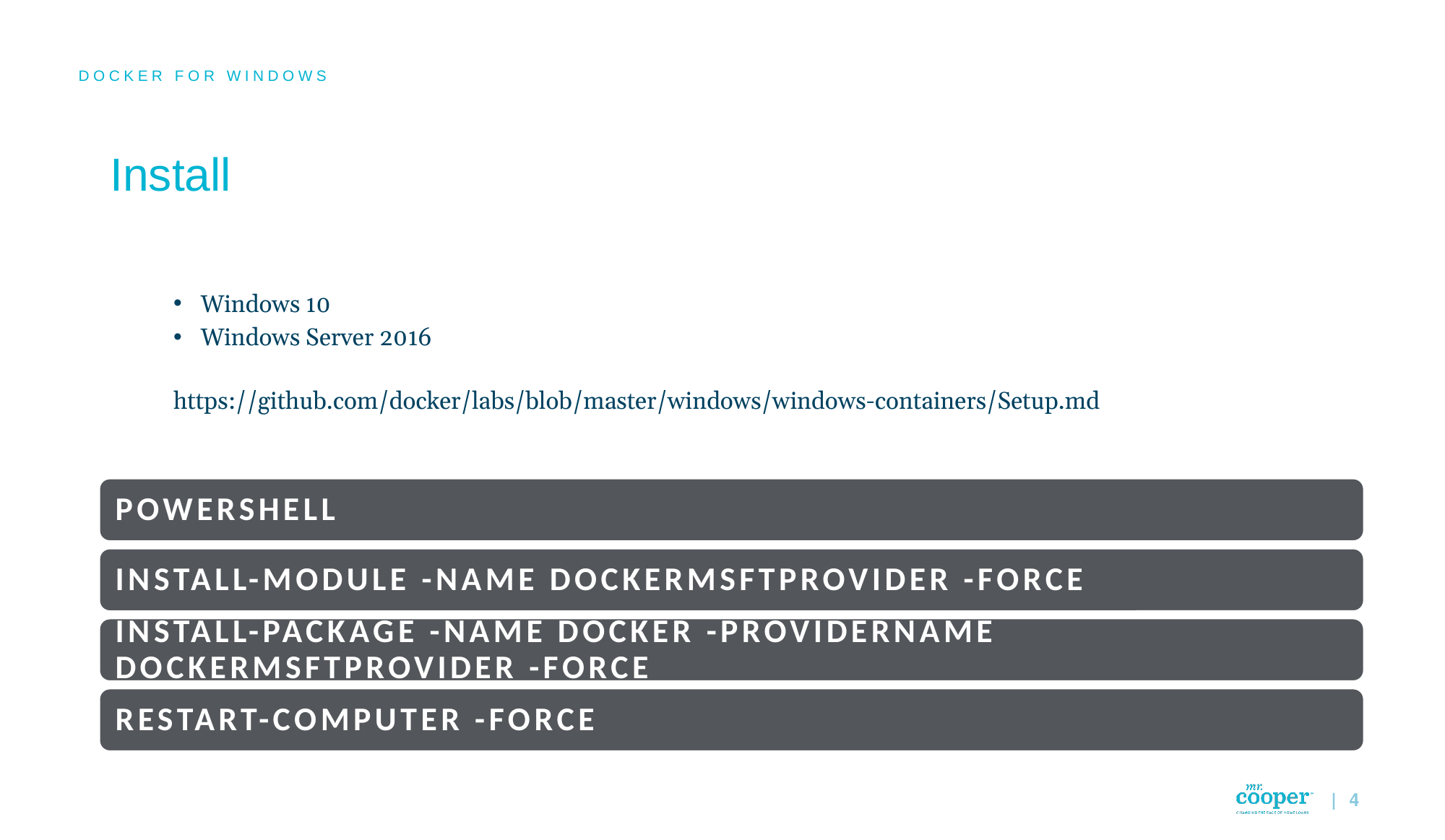

Docker for Windows
# Install

Windows 10
Windows Server 2016

https://github.com/docker/labs/blob/master/windows/windows-containers/Setup.md

Powershell
Install-Module -Name DockerMsftProvider -Force
Install-Package -Name docker -ProviderName DockerMsftProvider -Force
Restart-Computer -Force